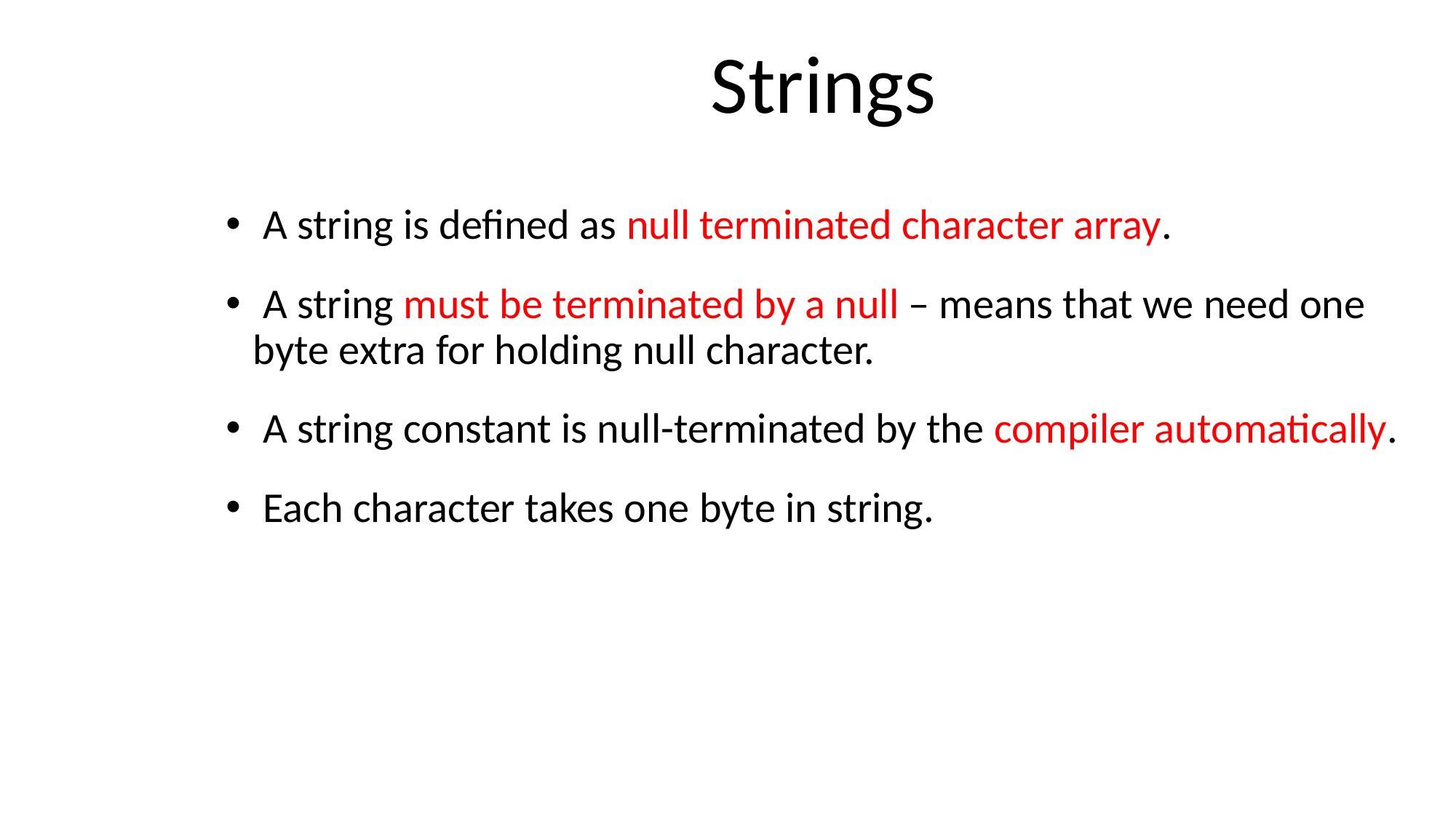

# Strings
 A string is defined as null terminated character array.
 A string must be terminated by a null – means that we need one byte extra for holding null character.
 A string constant is null-terminated by the compiler automatically.
 Each character takes one byte in string.